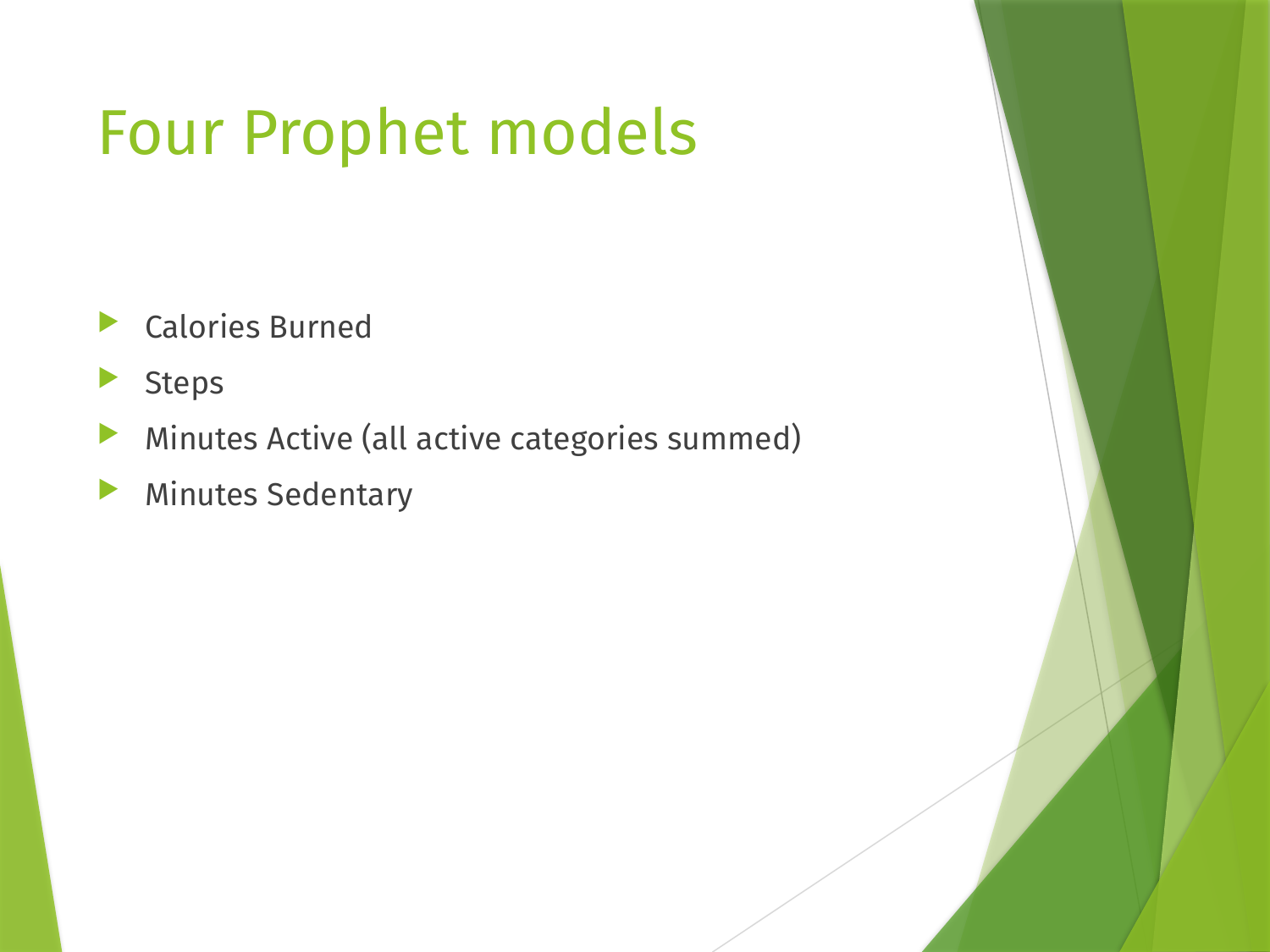

# Four Prophet models
Calories Burned
Steps
Minutes Active (all active categories summed)
Minutes Sedentary